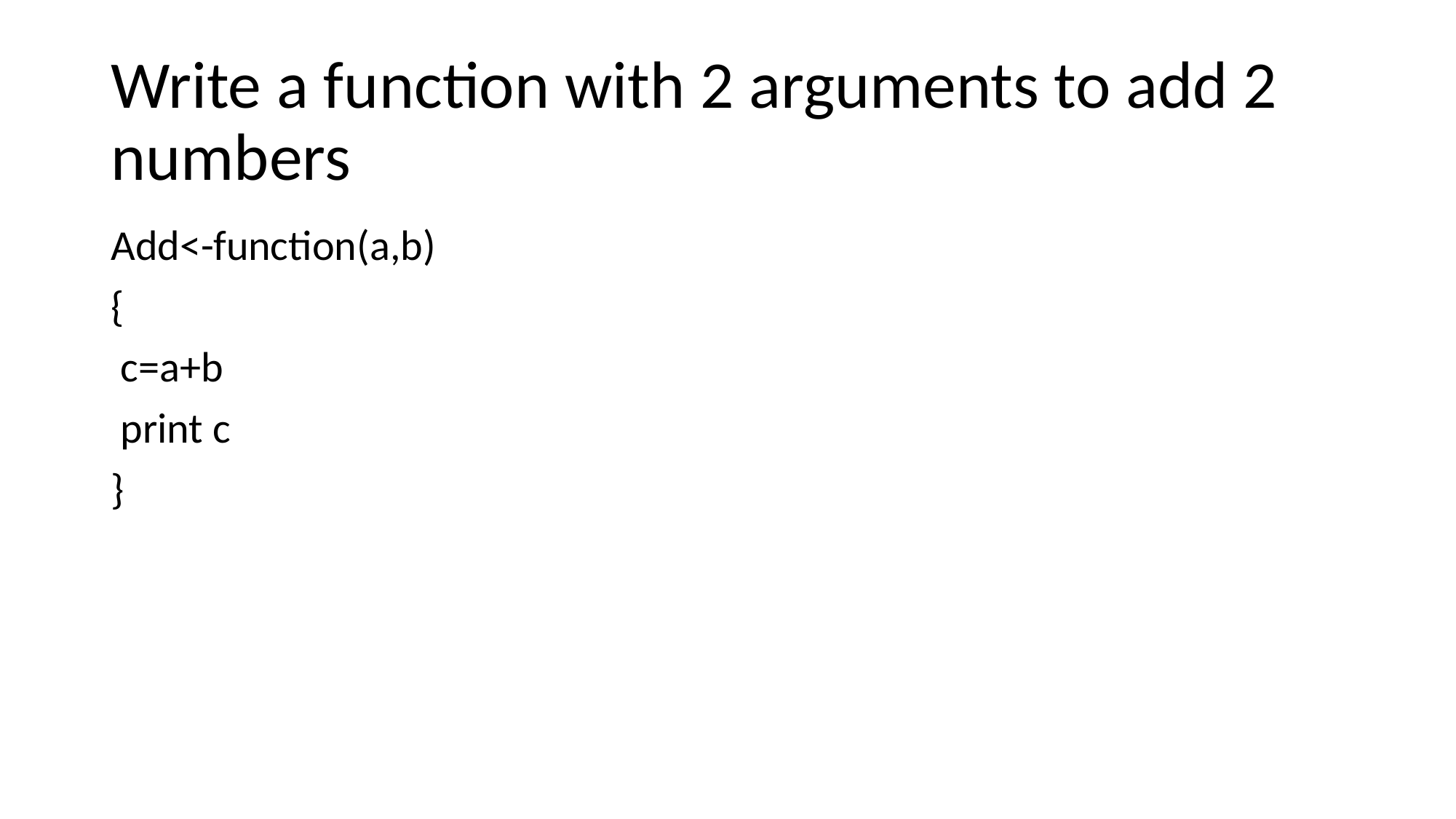

# Write a function with 2 arguments to add 2 numbers
Add<-function(a,b)
{
 c=a+b
 print c
}